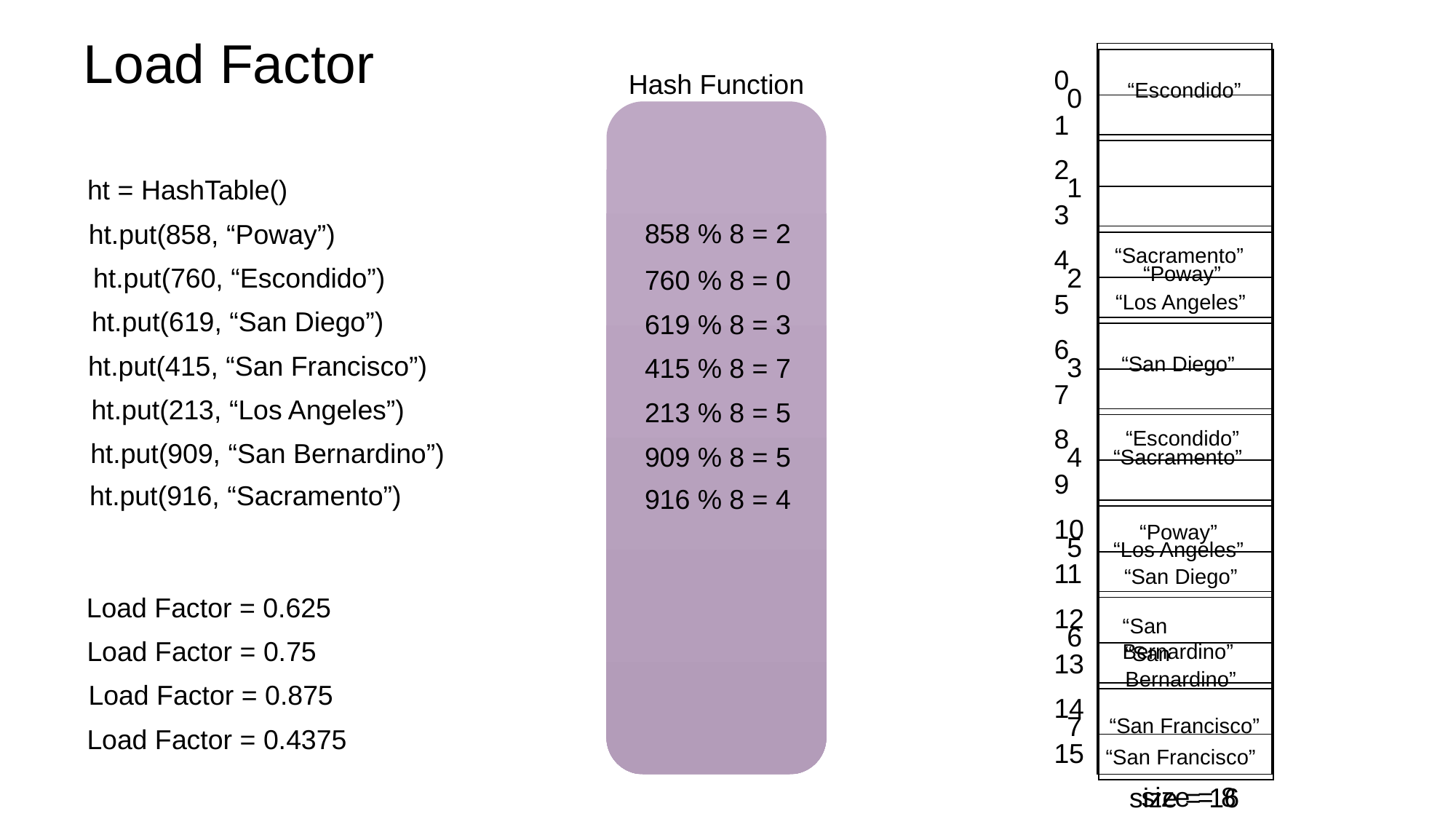

Load Factor
|  |
| --- |
|  |
|  |
|  |
|  |
|  |
|  |
|  |
|  |
| --- |
|  |
|  |
|  |
|  |
|  |
|  |
|  |
|  |
|  |
|  |
|  |
|  |
|  |
|  |
|  |
0
1
2
3
4
5
6
7
8
9
10
11
12
13
14
15
Hash Function
“Escondido”

0

1

2

3

4

5

6

7

ht = HashTable()
858 % 8 = 2
ht.put(858, “Poway”)
“Sacramento”

“Poway”
ht.put(760, “Escondido”)
760 % 8 = 0
“Los Angeles”

ht.put(619, “San Diego”)
619 % 8 = 3
ht.put(415, “San Francisco”)
“San Diego”

415 % 8 = 7
ht.put(213, “Los Angeles”)
213 % 8 = 5
“Escondido”

ht.put(909, “San Bernardino”)
909 % 8 = 5
“Sacramento”

ht.put(916, “Sacramento”)
916 % 8 = 4
“Poway”
“Los Angeles”

“San Diego”

Load Factor = 0.625
“San   Bernardino”

Load Factor = 0.75
“San   Bernardino”

Load Factor = 0.875
“San Francisco”

Load Factor = 0.4375
“San Francisco”

size = 8
size = 16